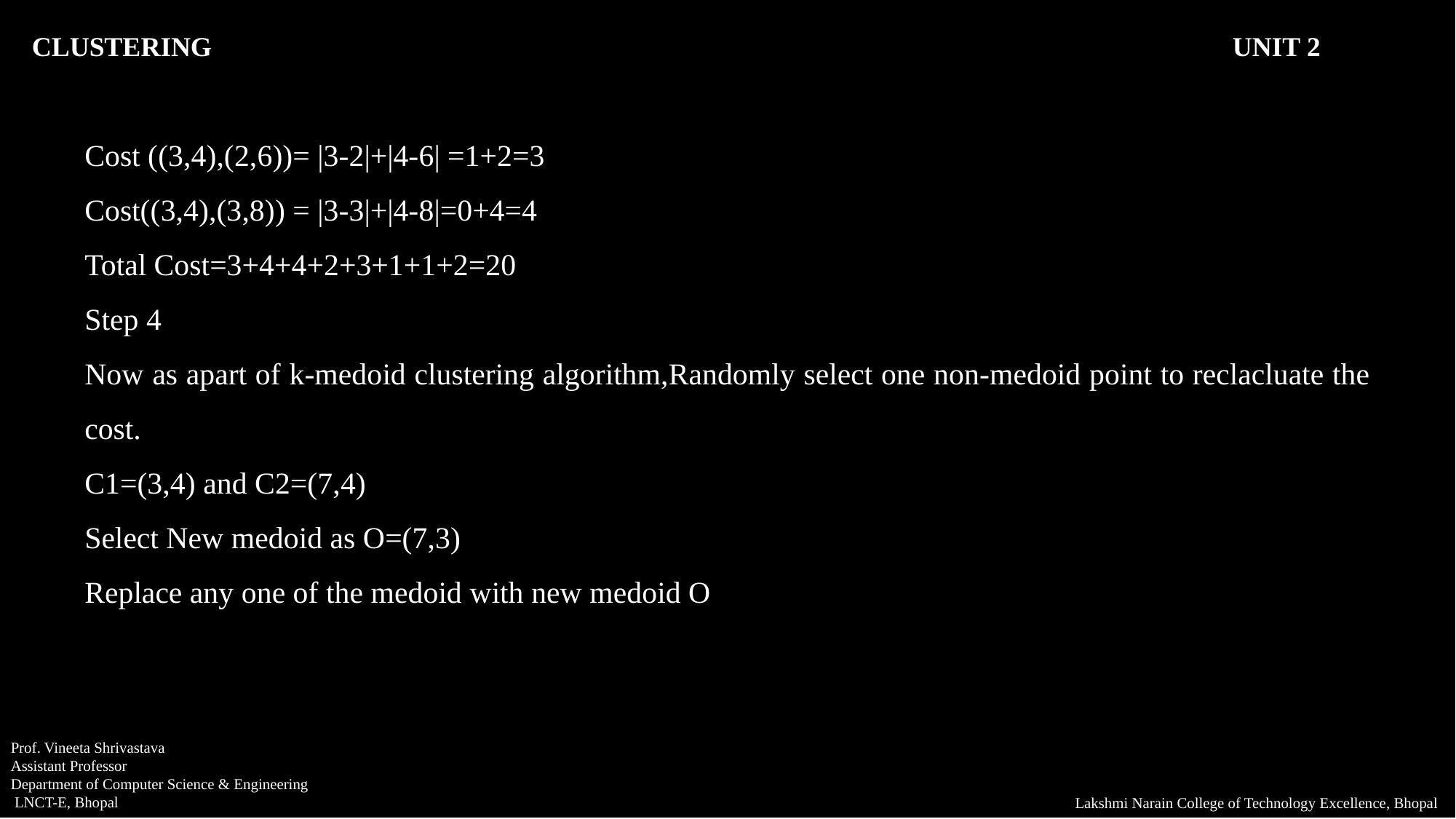

CLUSTERING										UNIT 2
Cost ((3,4),(2,6))= |3-2|+|4-6| =1+2=3
Cost((3,4),(3,8)) = |3-3|+|4-8|=0+4=4
Total Cost=3+4+4+2+3+1+1+2=20
Step 4
Now as apart of k-medoid clustering algorithm,Randomly select one non-medoid point to reclacluate the cost.
C1=(3,4) and C2=(7,4)
Select New medoid as O=(7,3)
Replace any one of the medoid with new medoid O

Prof. Vineeta Shrivastava
Assistant Professor
Department of Computer Science & Engineering
 LNCT-E, Bhopal
Lakshmi Narain College of Technology Excellence, Bhopal